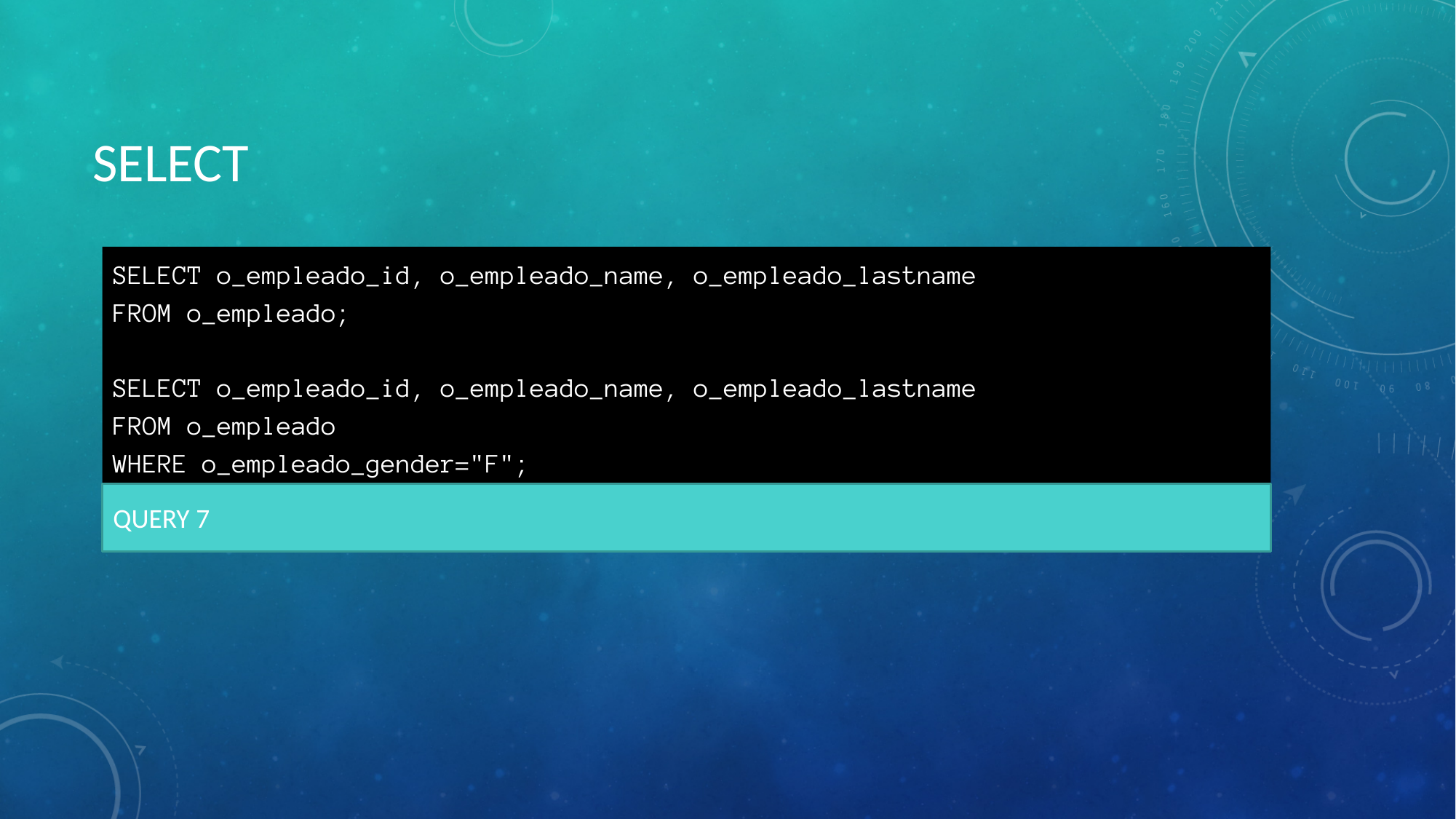

# SELECT
SELECT o_empleado_id, o_empleado_name, o_empleado_lastname
FROM o_empleado;

SELECT o_empleado_id, o_empleado_name, o_empleado_lastname
FROM o_empleado
WHERE o_empleado_gender="F";
QUERY 7